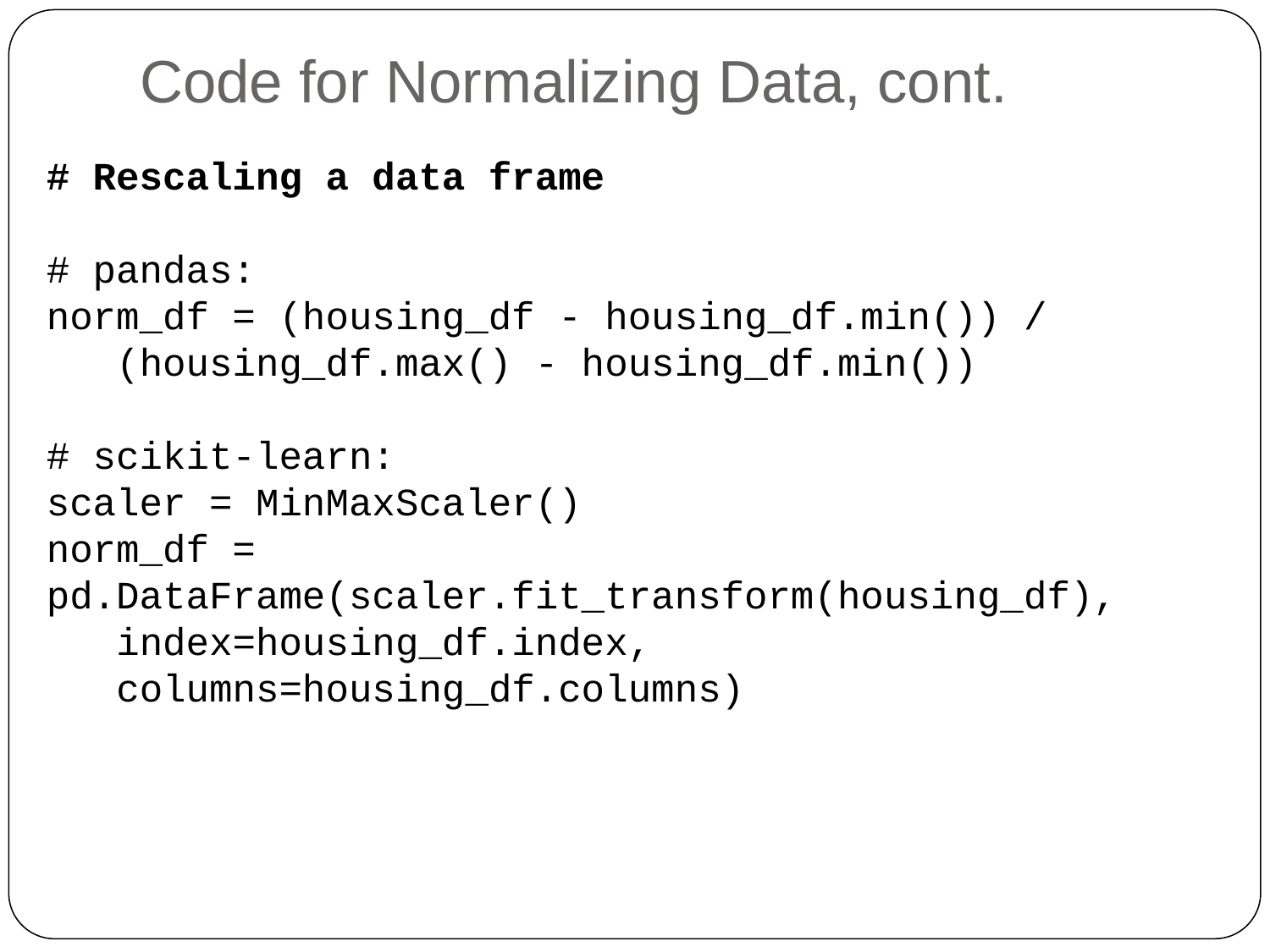

# Code for Normalizing Data, cont.
# Rescaling a data frame

# pandas:
norm_df = (housing_df - housing_df.min()) /
   (housing_df.max() - housing_df.min())

# scikit-learn:
scaler = MinMaxScaler()
norm_df = pd.DataFrame(scaler.fit_transform(housing_df),
   index=housing_df.index,
   columns=housing_df.columns)